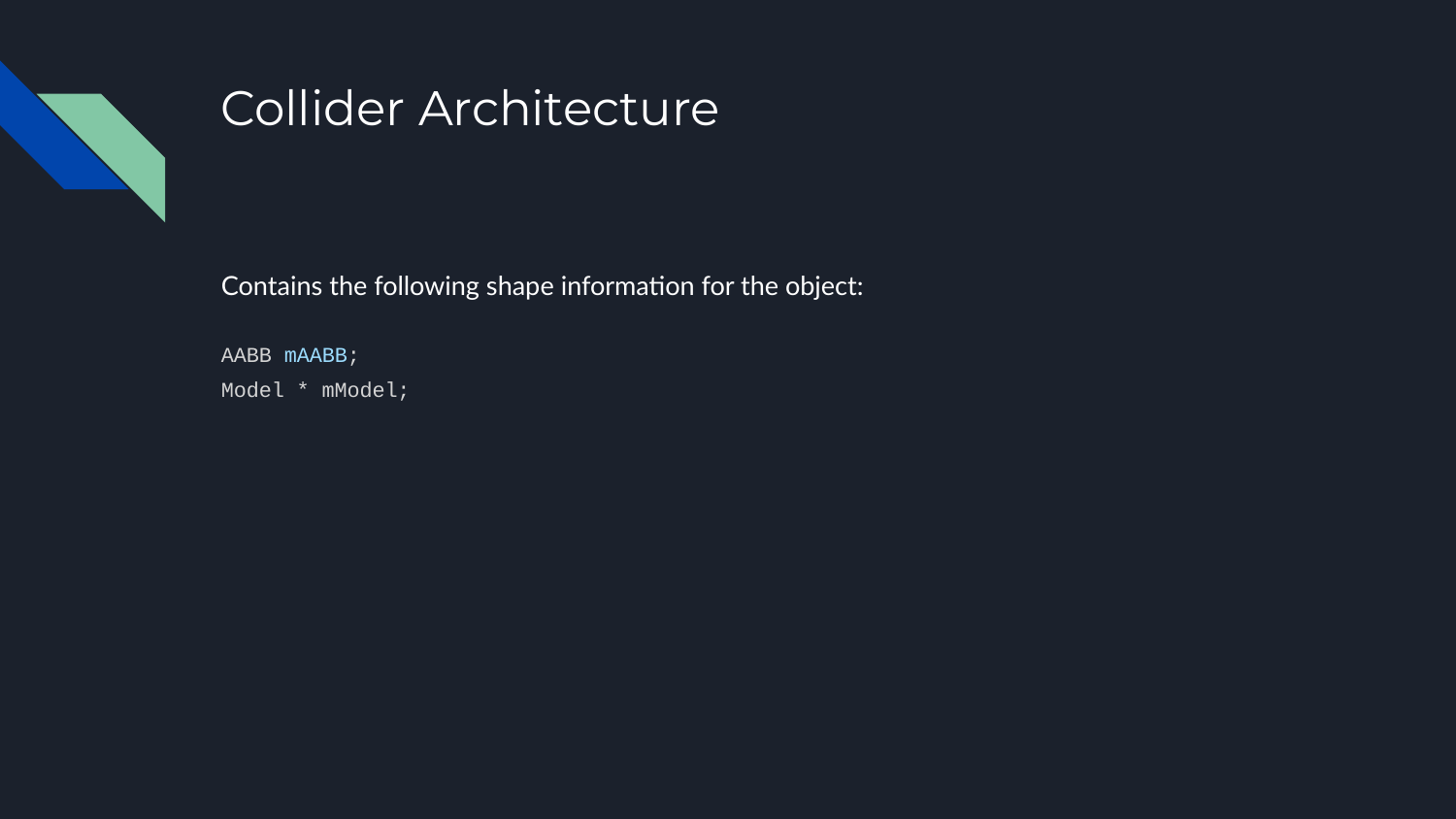

# Collider Architecture

Contains the following shape information for the object:
AABB mAABB;
Model * mModel;